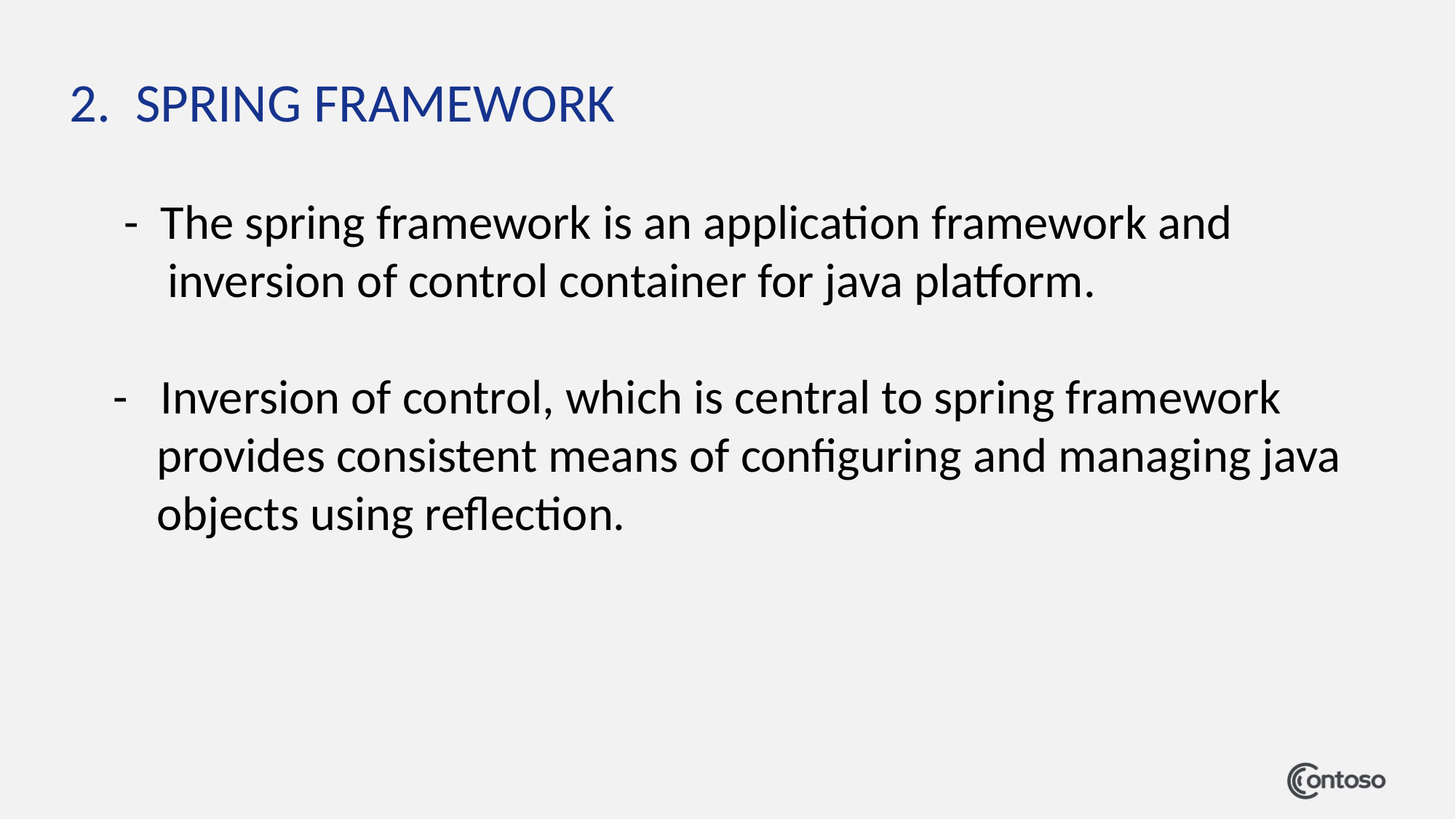

SPRING FRAMEWORK

     -  The spring framework is an application framework and
         inversion of control container for java platform.

    -   Inversion of control, which is central to spring framework
        provides consistent means of configuring and managing java
        objects using reflection.